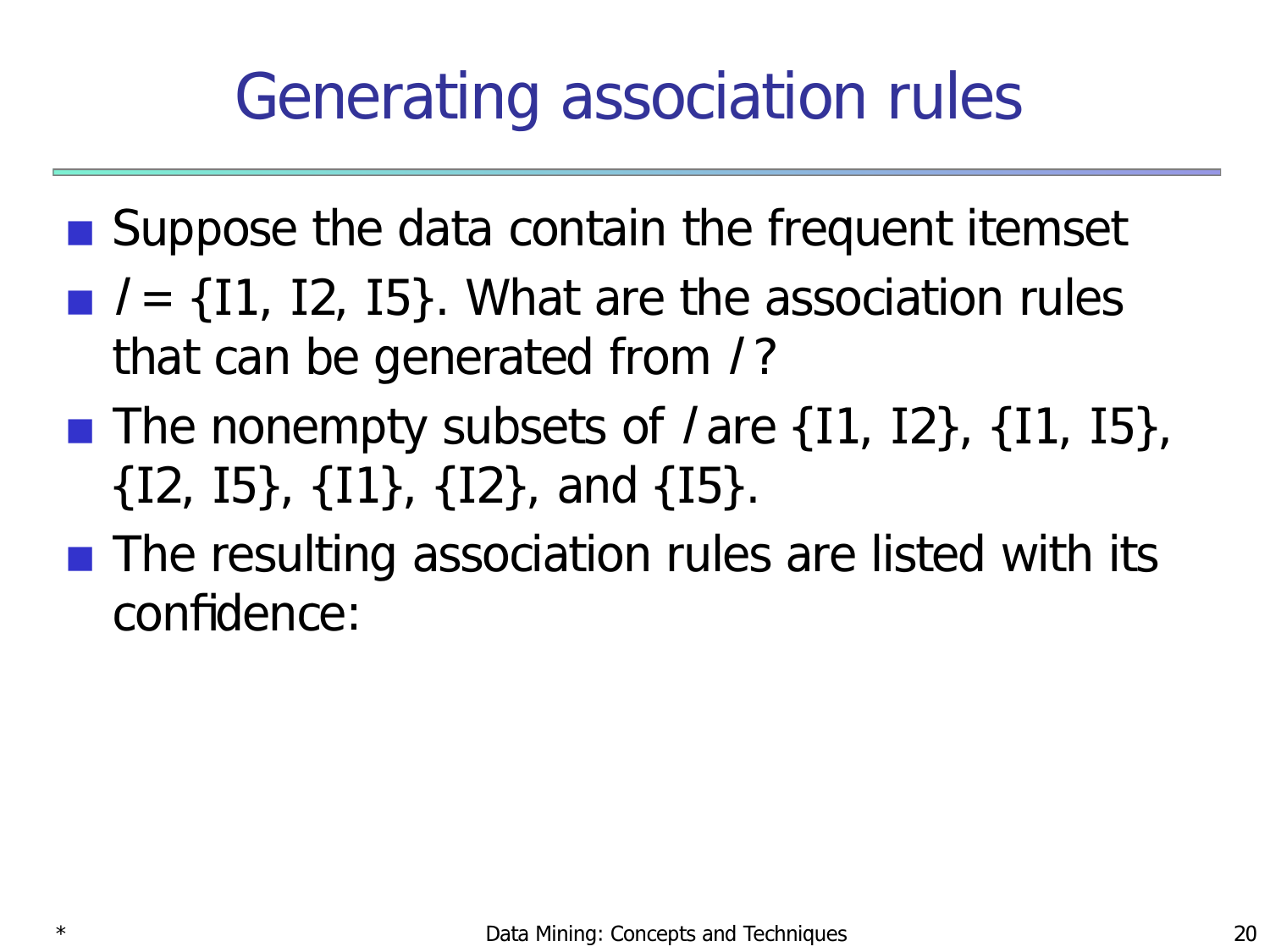

# Generating association rules
Suppose the data contain the frequent itemset
l = {I1, I2, I5}. What are the association rules that can be generated from l ?
The nonempty subsets of l are {I1, I2}, {I1, I5}, {I2, I5}, {I1}, {I2}, and {I5}.
The resulting association rules are listed with its confidence:

*
Data Mining: Concepts and Techniques
20